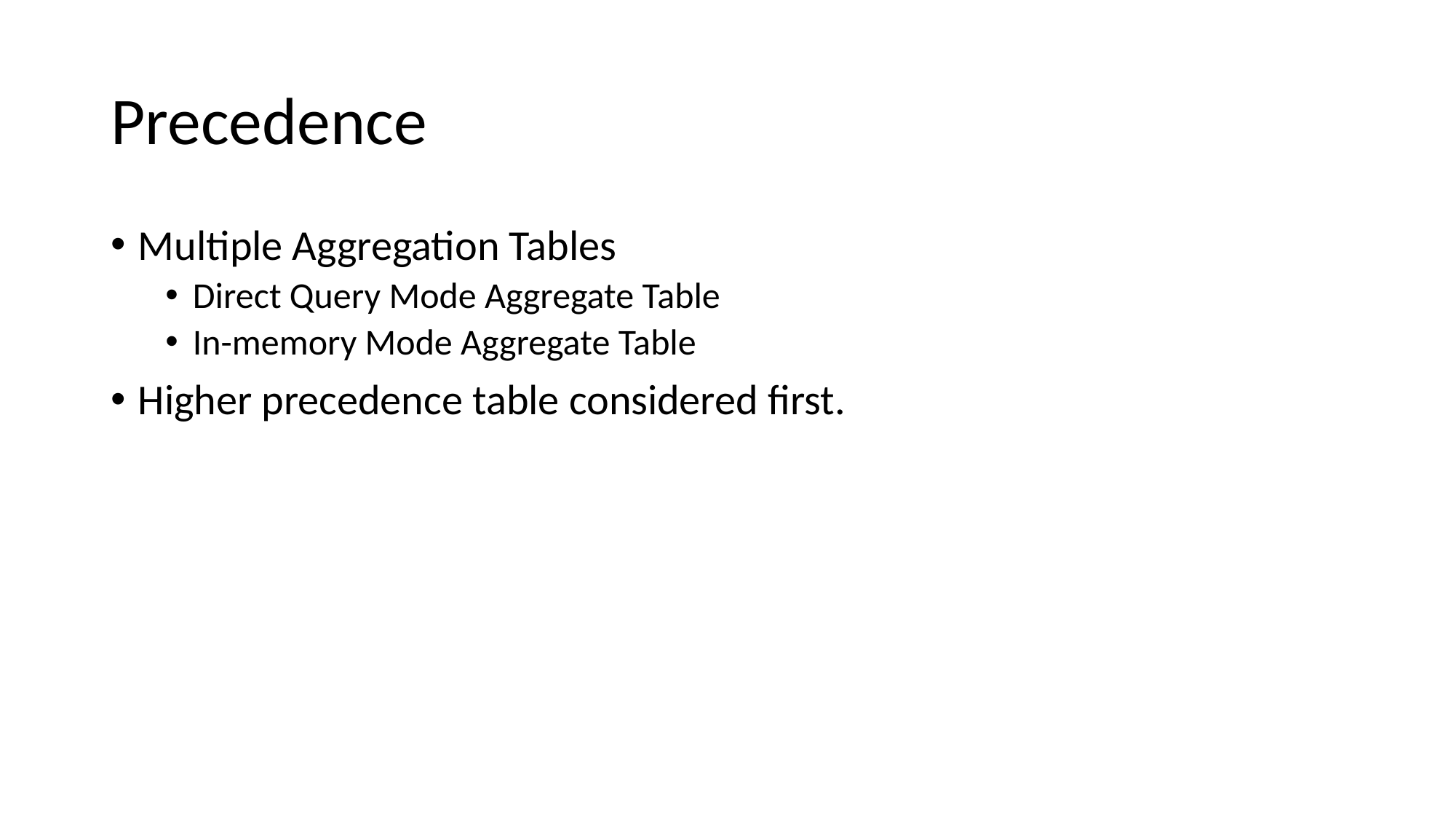

# Precedence
Multiple Aggregation Tables
Direct Query Mode Aggregate Table
In-memory Mode Aggregate Table
Higher precedence table considered first.